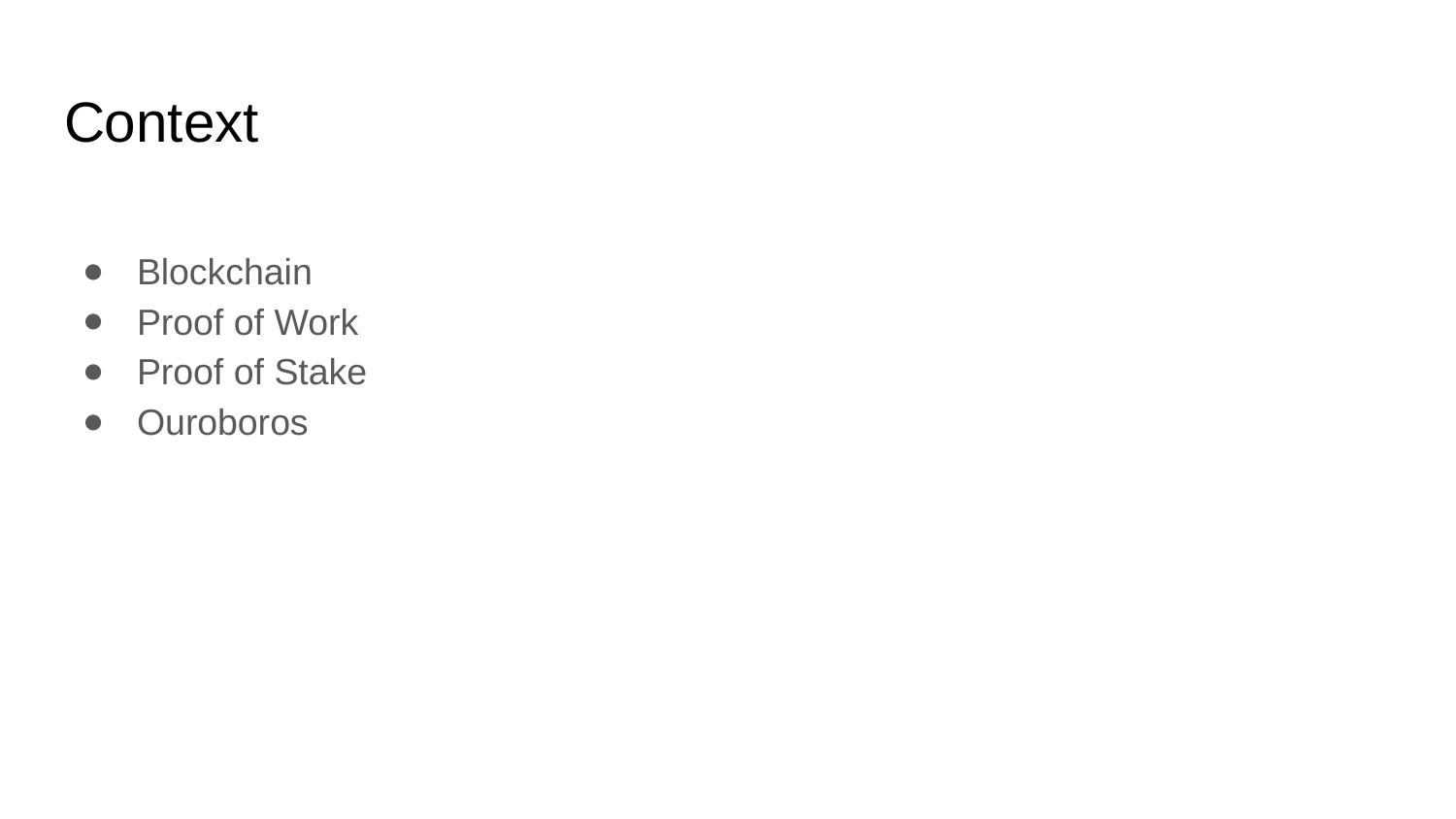

# Context

Blockchain
Proof of Work
Proof of Stake
Ouroboros